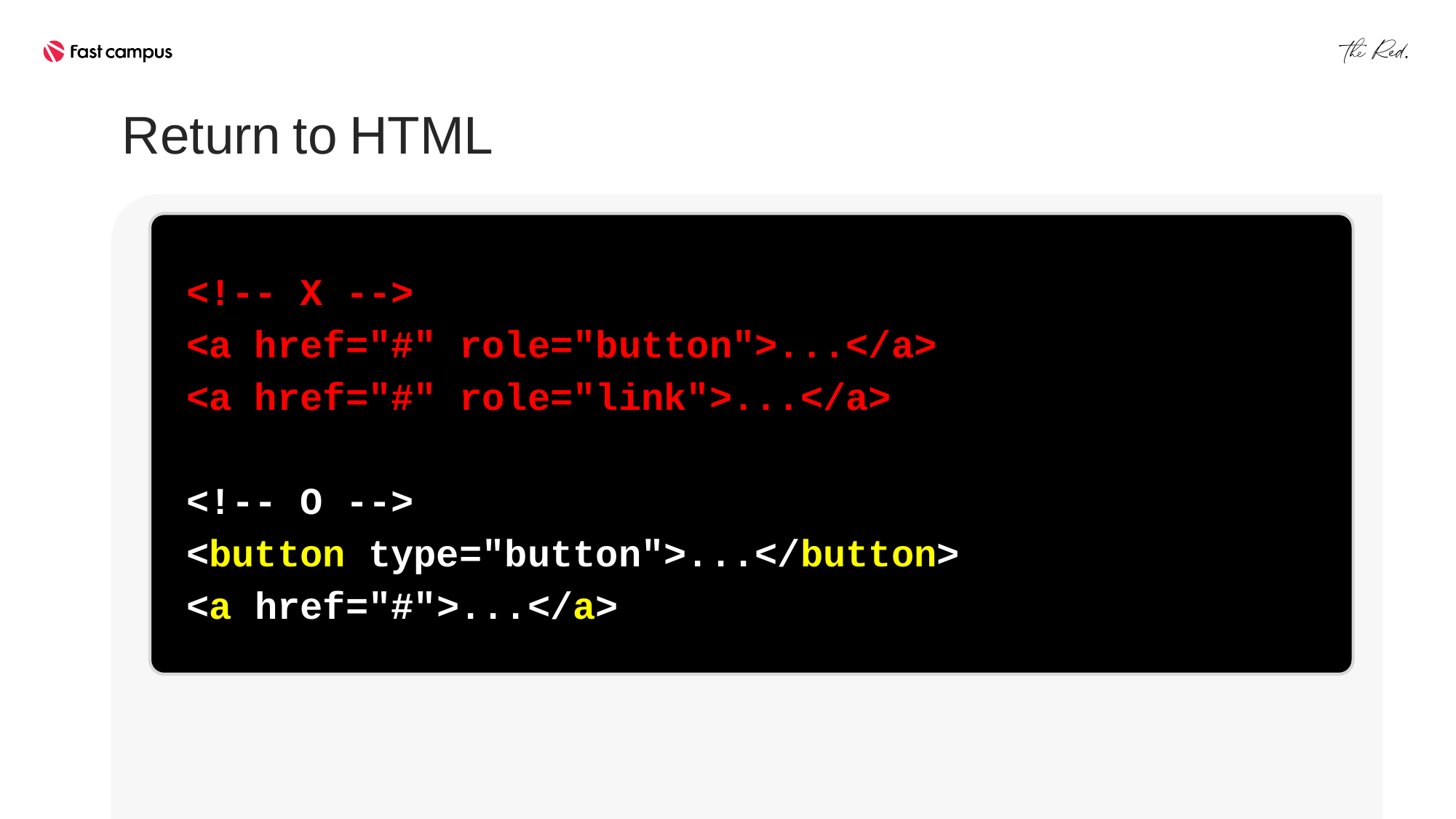

Return to HTML
<!-- X -->
<a href="#" role="button">...</a>
<a href="#" role="link">...</a>

<!-- O -->
<button type="button">...</button>
<a href="#">...</a>